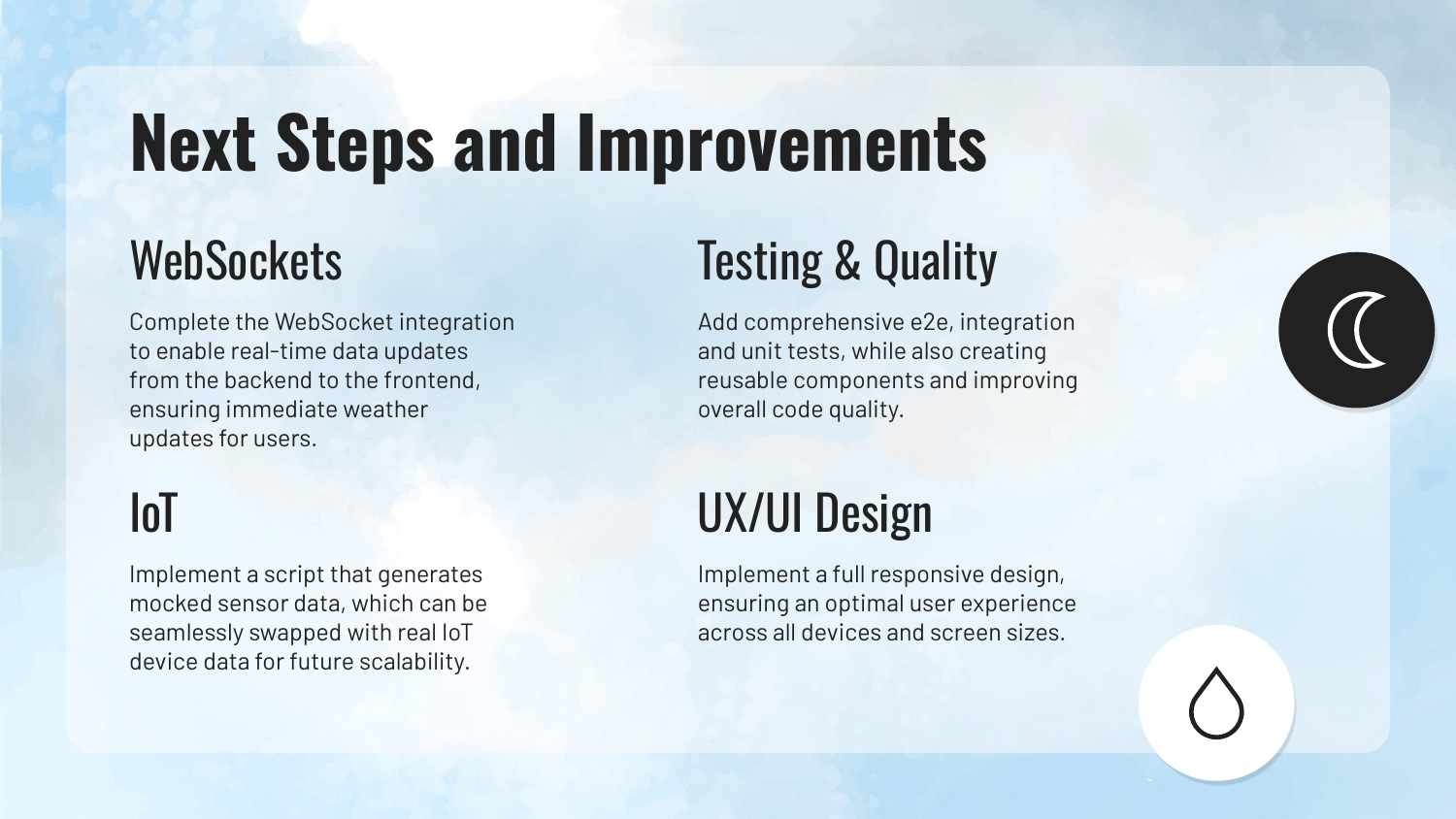

# Next Steps and Improvements
WebSockets
Testing & Quality

Complete the WebSocket integration to enable real-time data updates from the backend to the frontend, ensuring immediate weather updates for users.
Add comprehensive e2e, integration and unit tests, while also creating reusable components and improving overall code quality.
IoT
UX/UI Design
Implement a script that generates mocked sensor data, which can be seamlessly swapped with real IoT device data for future scalability.
Implement a full responsive design, ensuring an optimal user experience across all devices and screen sizes.